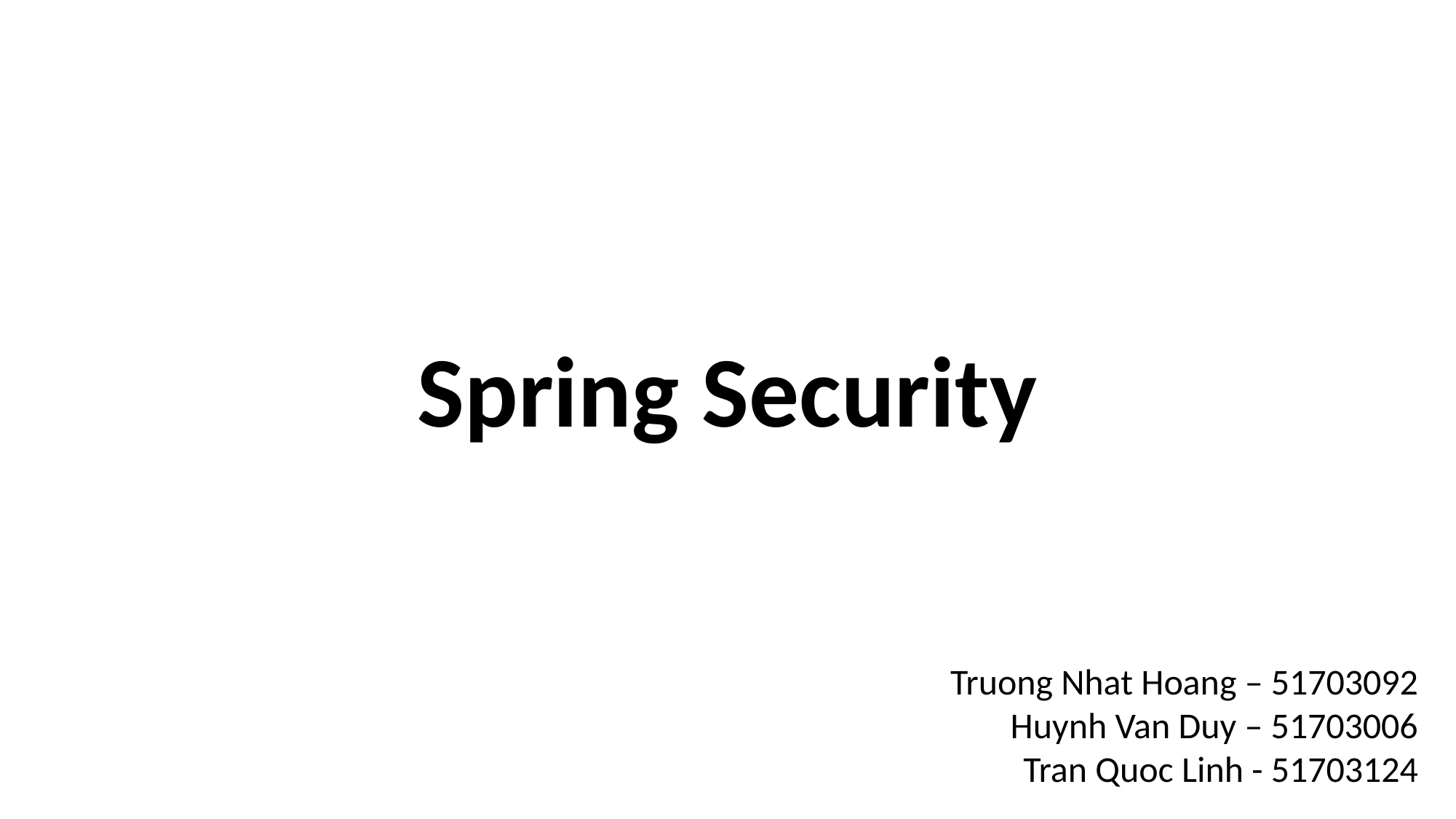

Spring Security
Truong Nhat Hoang – 51703092
Huynh Van Duy – 51703006
Tran Quoc Linh - 51703124